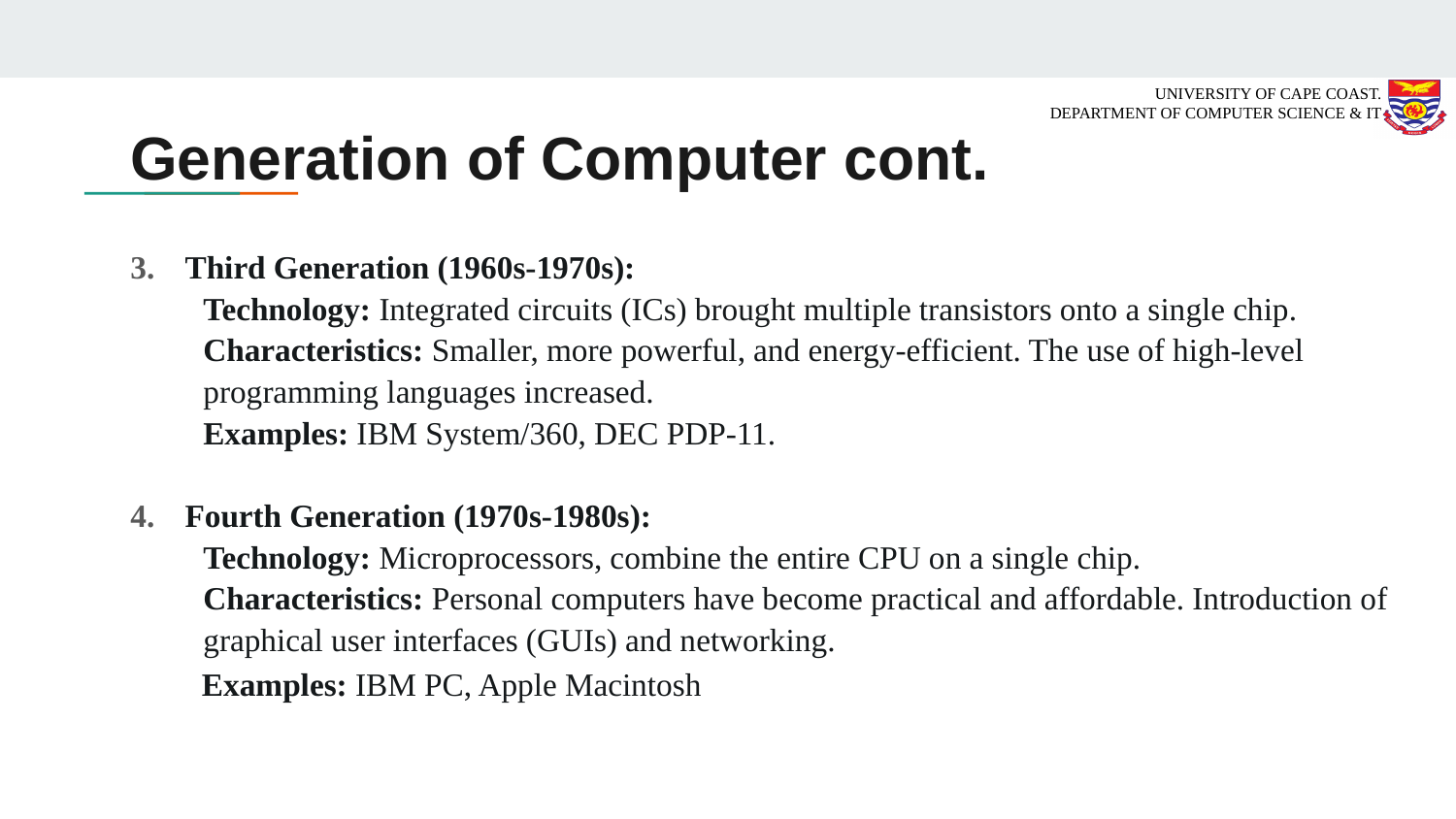

# Generation of Computer cont.
Third Generation (1960s-1970s):
Technology: Integrated circuits (ICs) brought multiple transistors onto a single chip.
Characteristics: Smaller, more powerful, and energy-efficient. The use of high-level programming languages increased.
Examples: IBM System/360, DEC PDP-11.

Fourth Generation (1970s-1980s):
Technology: Microprocessors, combine the entire CPU on a single chip.
Characteristics: Personal computers have become practical and affordable. Introduction of graphical user interfaces (GUIs) and networking.
      Examples: IBM PC, Apple Macintosh